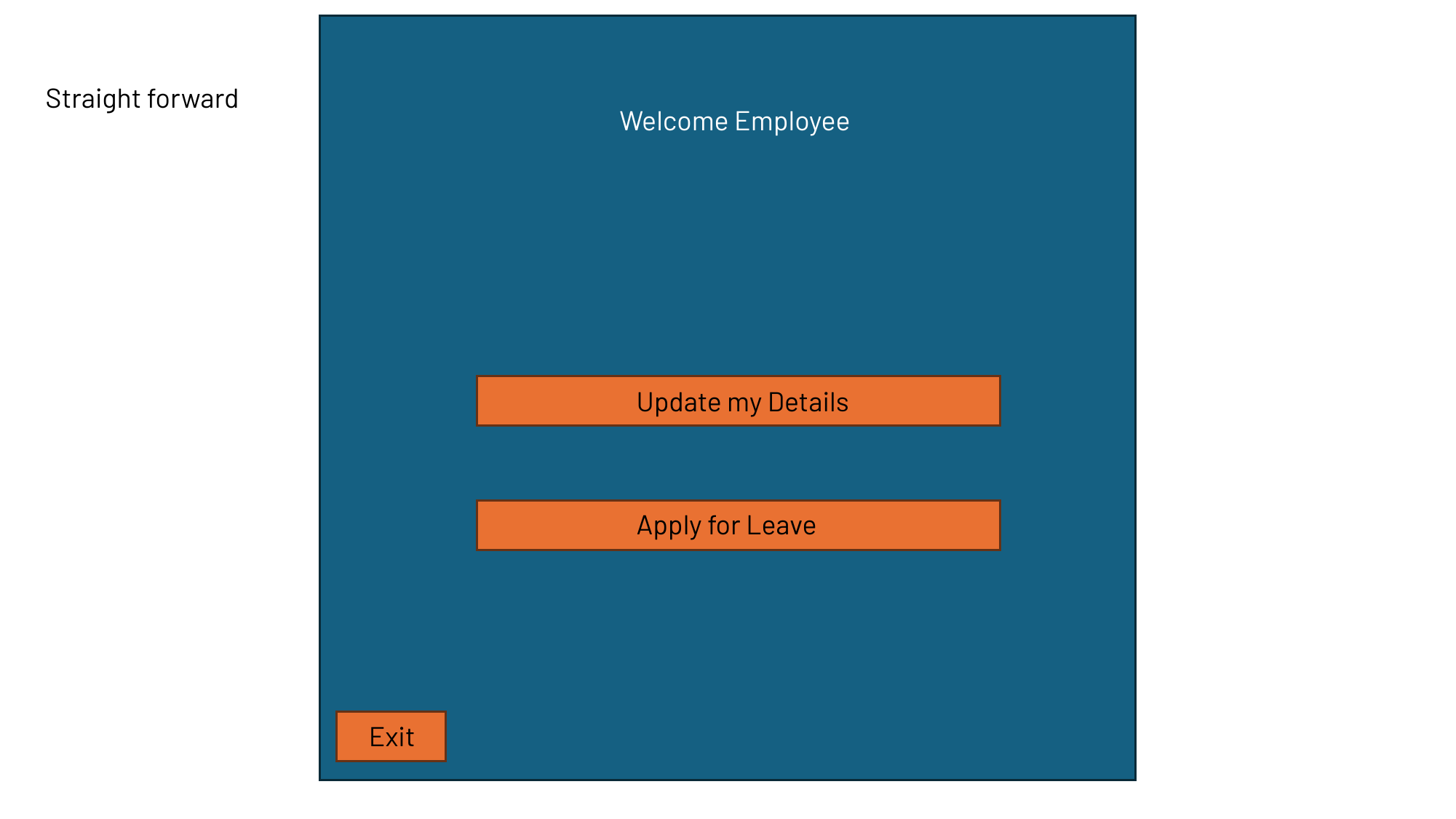

Straight forward
Welcome Employee

Update my Details

Apply for Leave

Exit